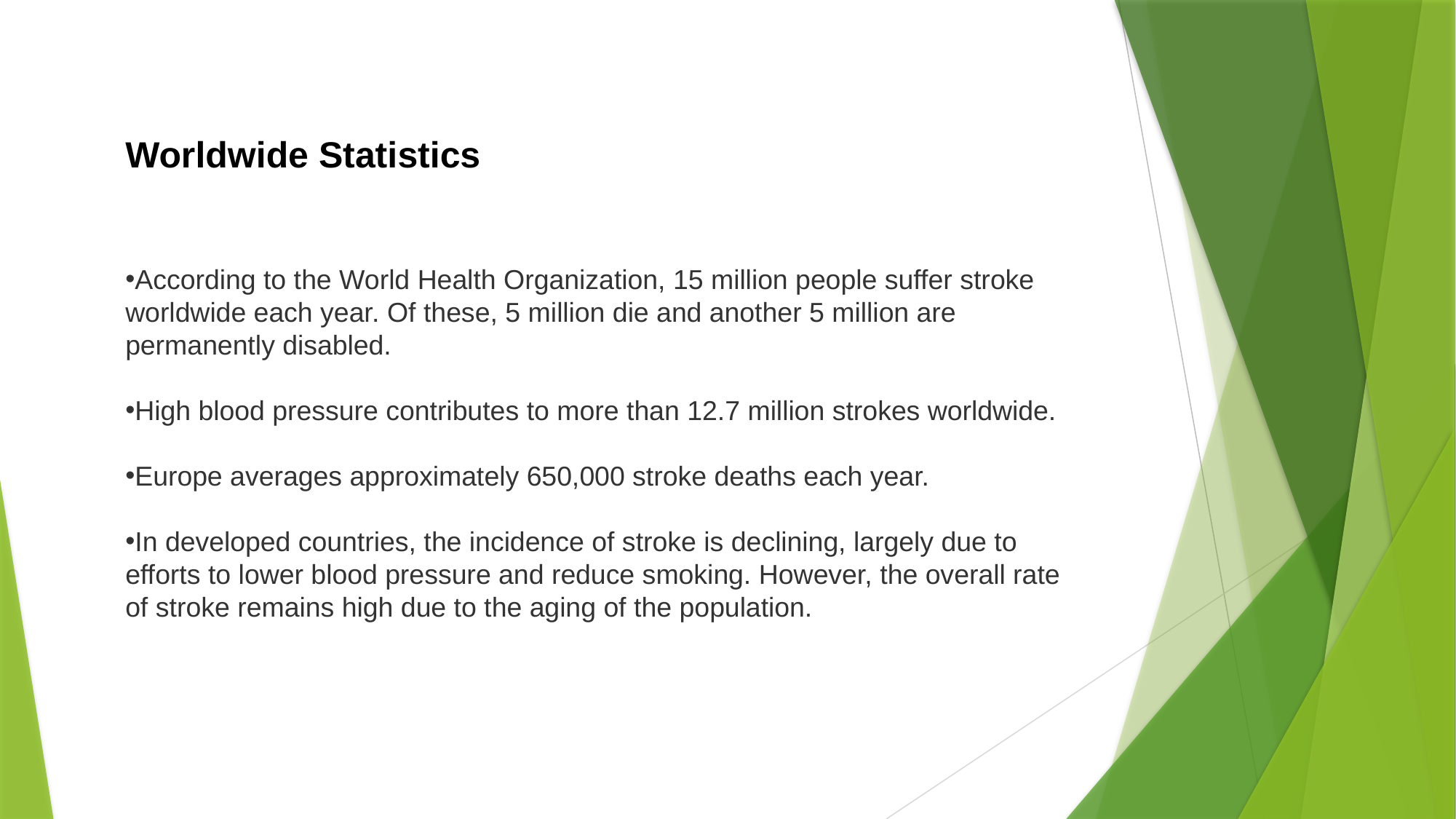

Worldwide Statistics

According to the World Health Organization, 15 million people suffer stroke worldwide each year. Of these, 5 million die and another 5 million are permanently disabled.

High blood pressure contributes to more than 12.7 million strokes worldwide.

Europe averages approximately 650,000 stroke deaths each year.

In developed countries, the incidence of stroke is declining, largely due to efforts to lower blood pressure and reduce smoking. However, the overall rate of stroke remains high due to the aging of the population.